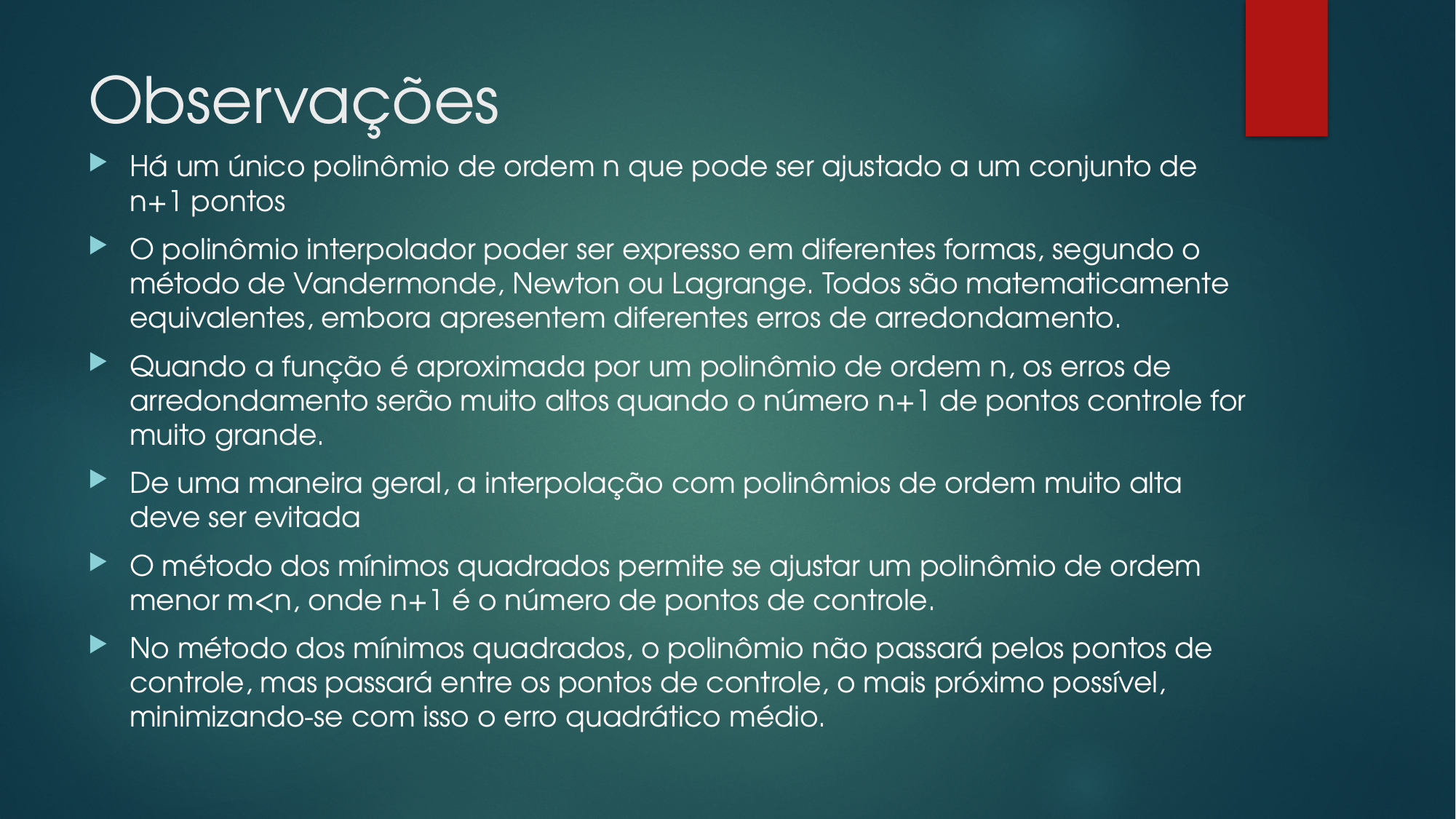

# Observações
Há um único polinômio de ordem n que pode ser ajustado a um conjunto de n+1 pontos
O polinômio interpolador poder ser expresso em diferentes formas, segundo o método de Vandermonde, Newton ou Lagrange. Todos são matematicamente equivalentes, embora apresentem diferentes erros de arredondamento.
Quando a função é aproximada por um polinômio de ordem n, os erros de arredondamento serão muito altos quando o número n+1 de pontos controle for muito grande.
De uma maneira geral, a interpolação com polinômios de ordem muito alta deve ser evitada
O método dos mínimos quadrados permite se ajustar um polinômio de ordem menor m<n, onde n+1 é o número de pontos de controle.
No método dos mínimos quadrados, o polinômio não passará pelos pontos de controle, mas passará entre os pontos de controle, o mais próximo possível, minimizando-se com isso o erro quadrático médio.